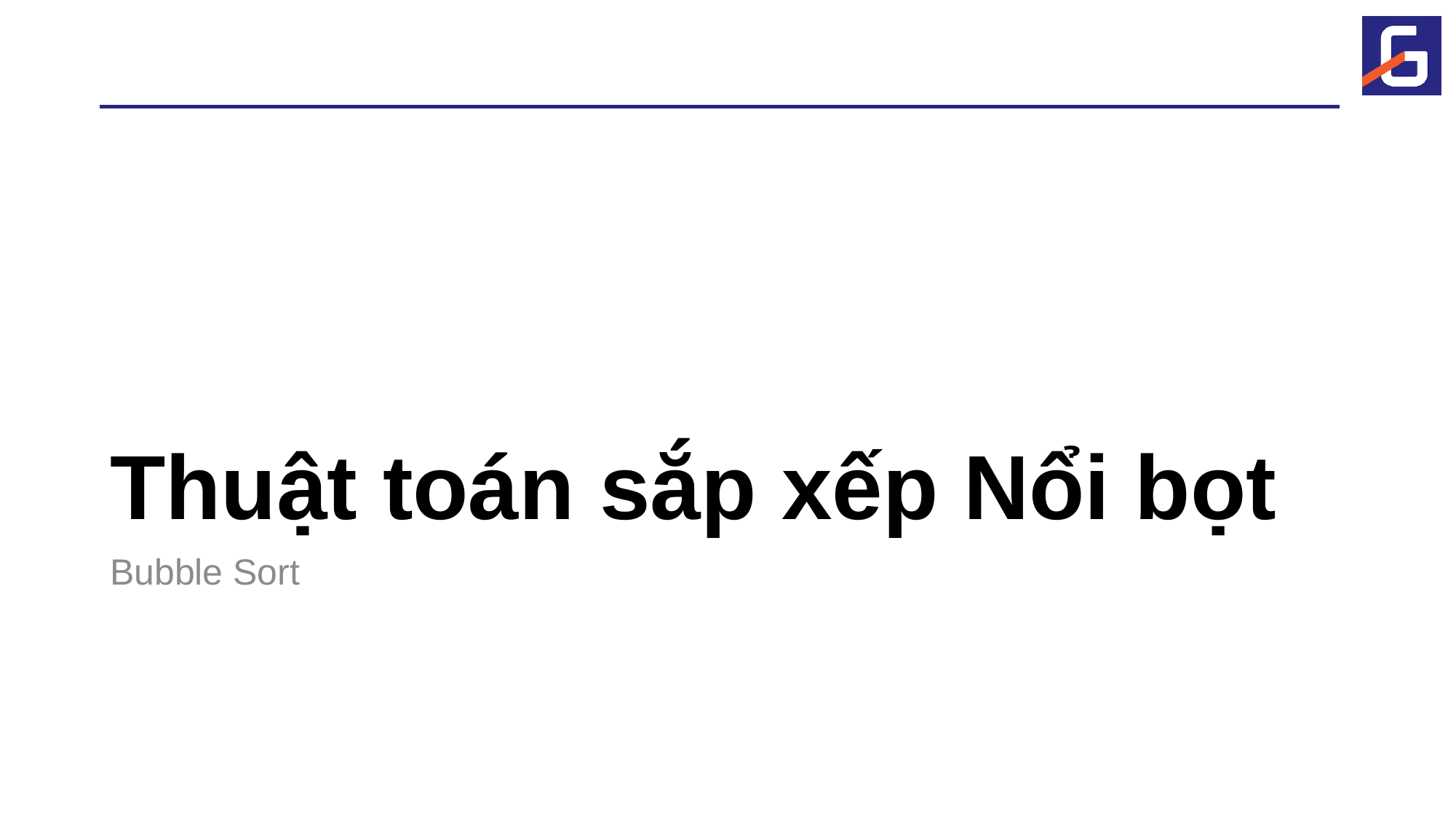

# Thuật toán sắp xếp Nổi bọt
Bubble Sort